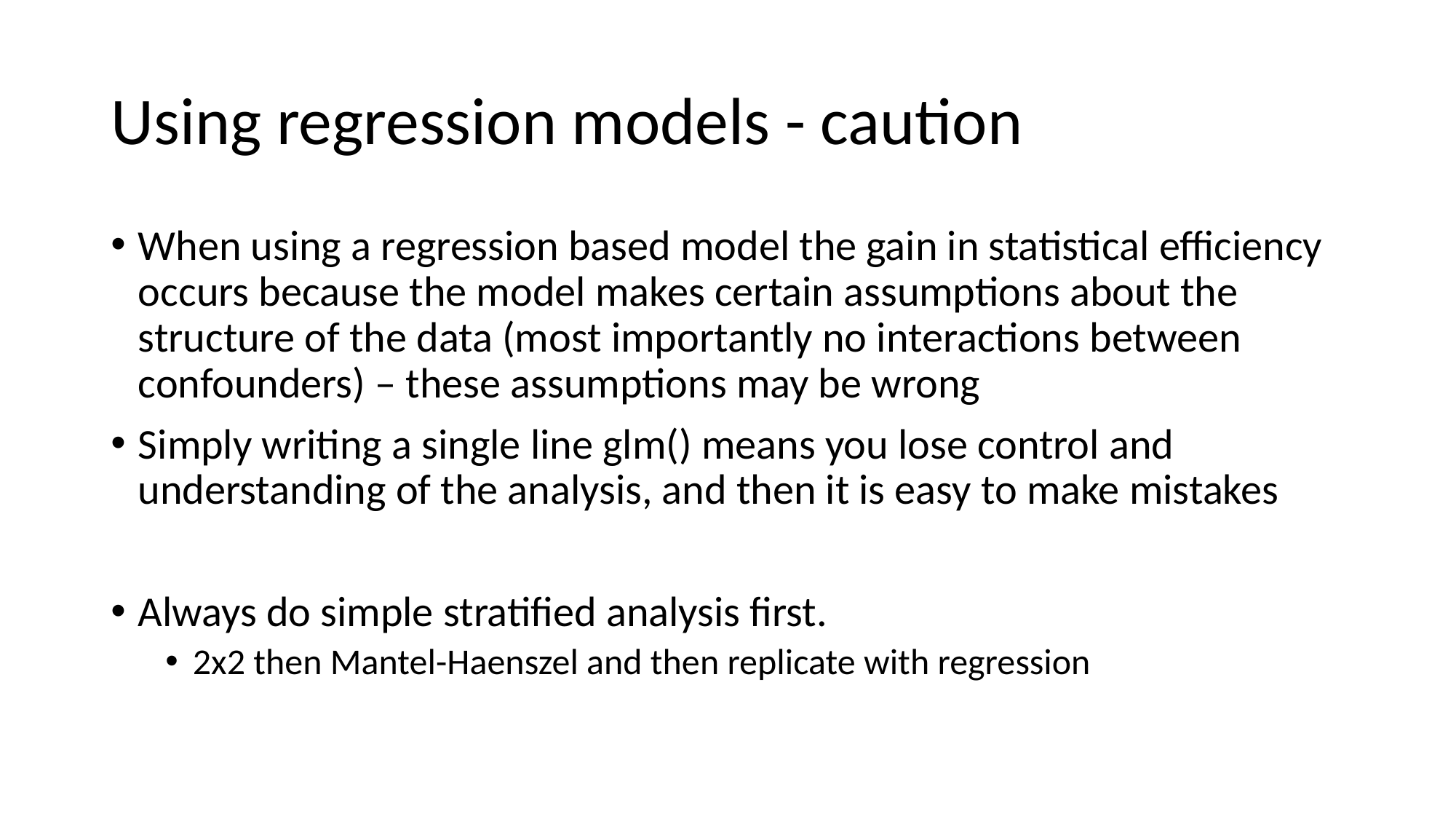

# Using regression models - caution
When using a regression based model the gain in statistical efficiency occurs because the model makes certain assumptions about the structure of the data (most importantly no interactions between confounders) – these assumptions may be wrong
Simply writing a single line glm() means you lose control and understanding of the analysis, and then it is easy to make mistakes

Always do simple stratified analysis first.
2x2 then Mantel-Haenszel and then replicate with regression